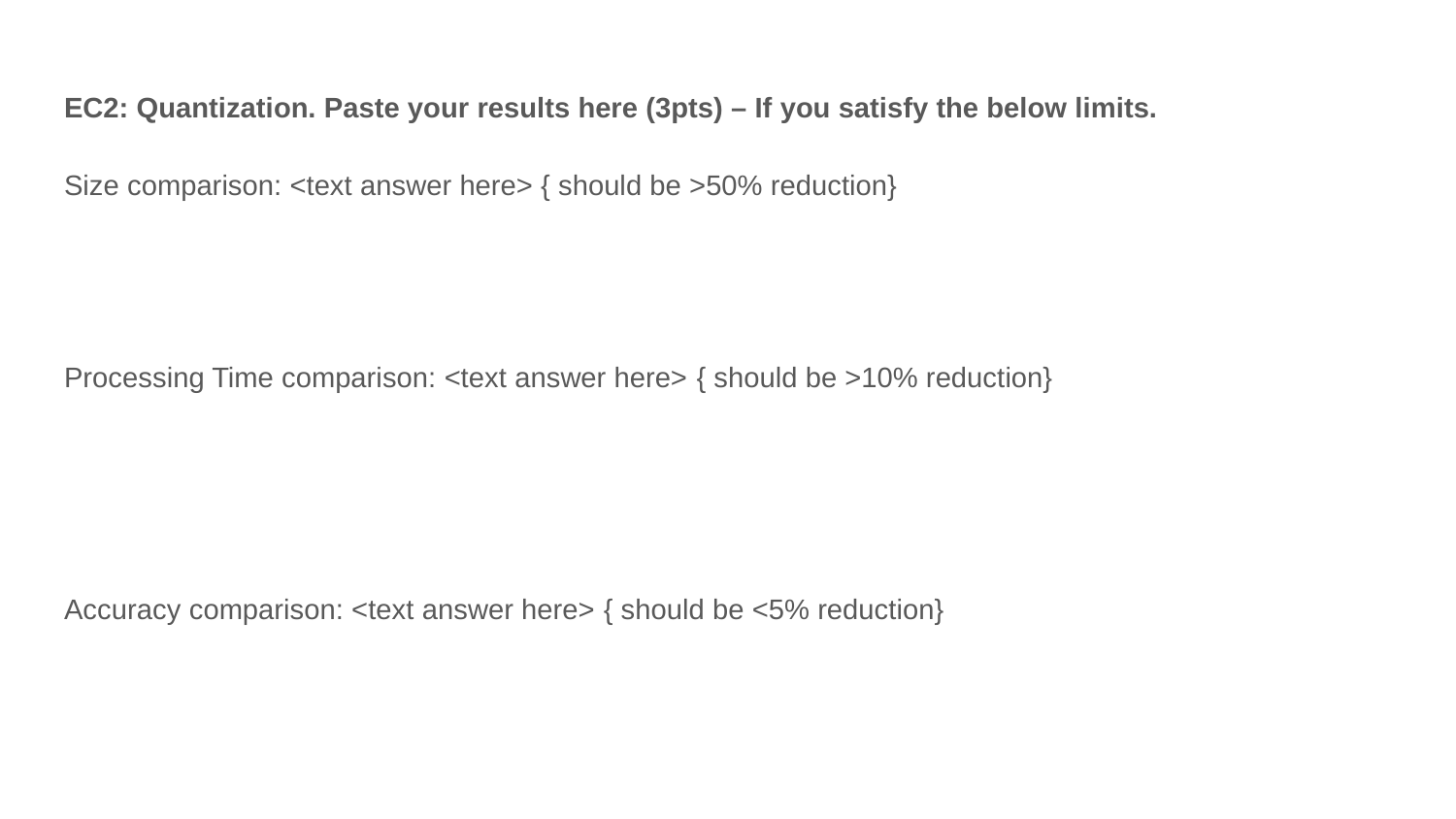

EC2: Quantization. Paste your results here (3pts) – If you satisfy the below limits.

Size comparison: <text answer here> { should be >50% reduction}

Processing Time comparison: <text answer here> { should be >10% reduction}

Accuracy comparison: <text answer here> { should be <5% reduction}